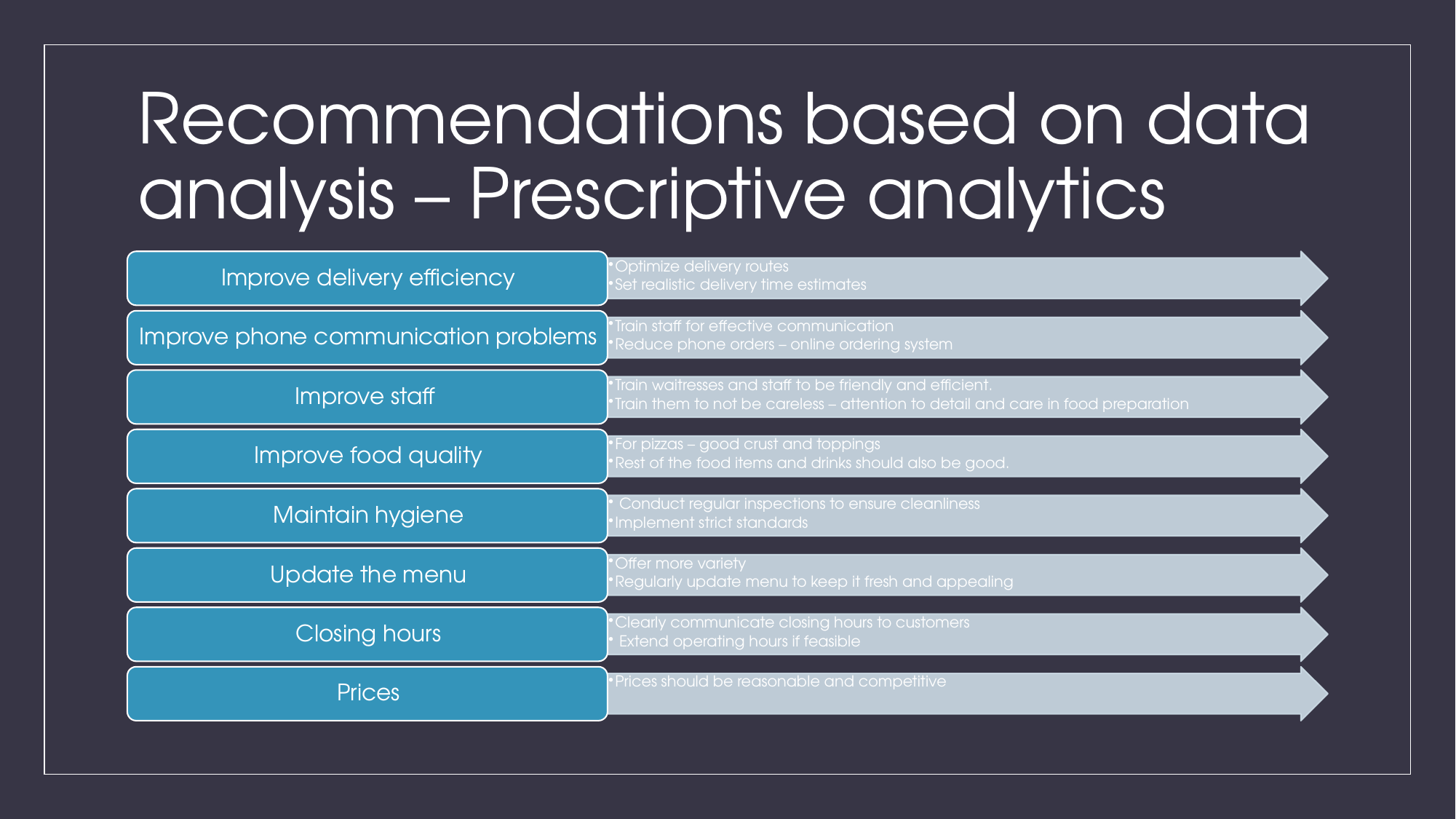

# Recommendations based on data analysis – Prescriptive analytics
Optimize delivery routes
Set realistic delivery time estimates
Improve delivery efficiency
Train staff for effective communication
Reduce phone orders – online ordering system
Improve phone communication problems
Train waitresses and staff to be friendly and efficient.
Train them to not be careless – attention to detail and care in food preparation
Improve staff
For pizzas – good crust and toppings
Rest of the food items and drinks should also be good.
Improve food quality
 Conduct regular inspections to ensure cleanliness
Implement strict standards
Maintain hygiene
Offer more variety
Regularly update menu to keep it fresh and appealing
Update the menu
Clearly communicate closing hours to customers
 Extend operating hours if feasible
Closing hours
Prices should be reasonable and competitive
Prices